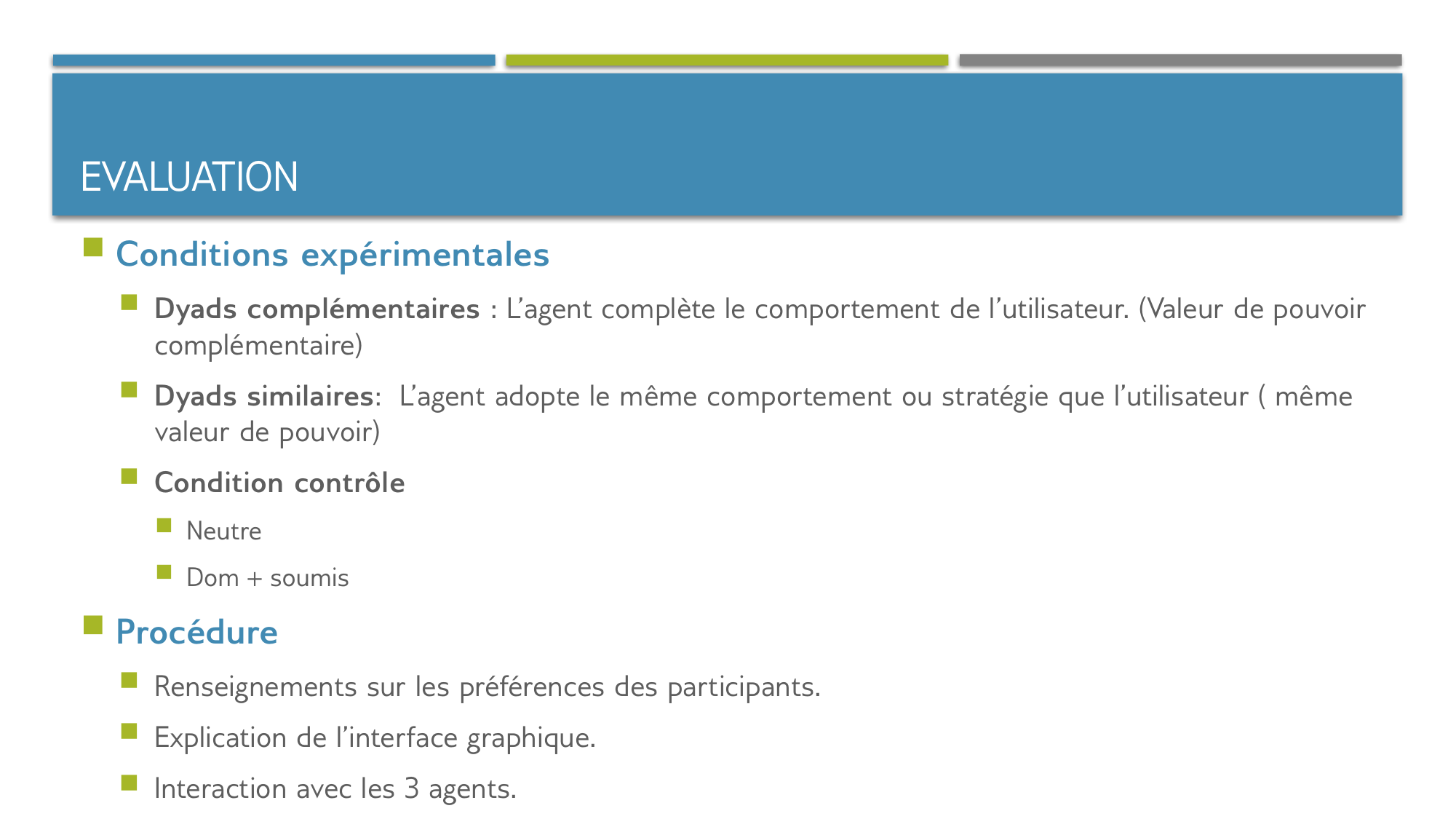

# Evaluation
Conditions expérimentales
Dyads complémentaires : L’agent complète le comportement de l’utilisateur. (Valeur de pouvoir complémentaire)
Dyads similaires:  L’agent adopte le même comportement ou stratégie que l’utilisateur ( même valeur de pouvoir)
Condition contrôle
Neutre
Dom + soumis
Procédure
Renseignements sur les préférences des participants.
Explication de l’interface graphique.
Interaction avec les 3 agents.